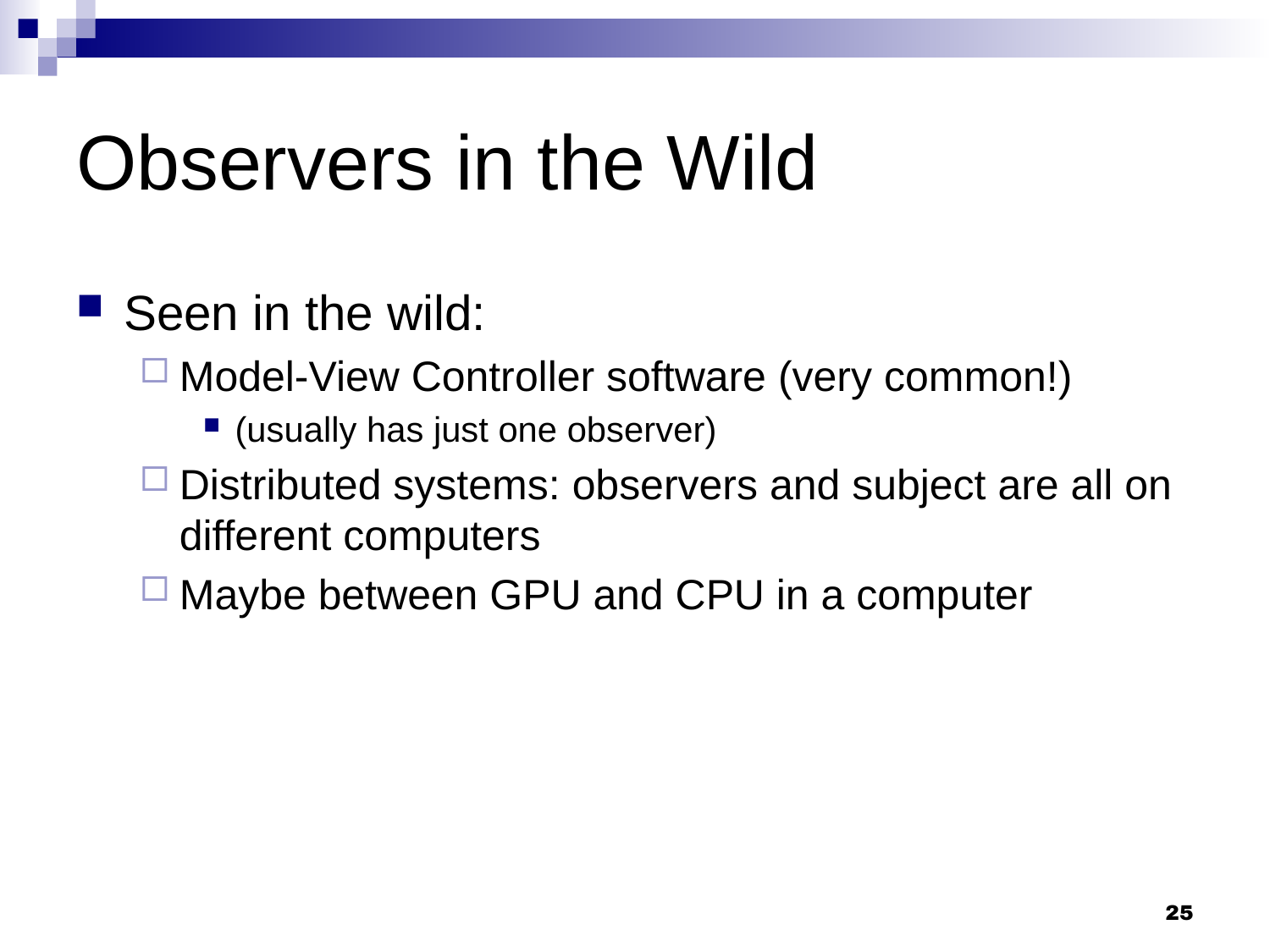

# Observers in the Wild
Seen in the wild:
Model-View Controller software (very common!)
(usually has just one observer)
Distributed systems: observers and subject are all on different computers
Maybe between GPU and CPU in a computer

25